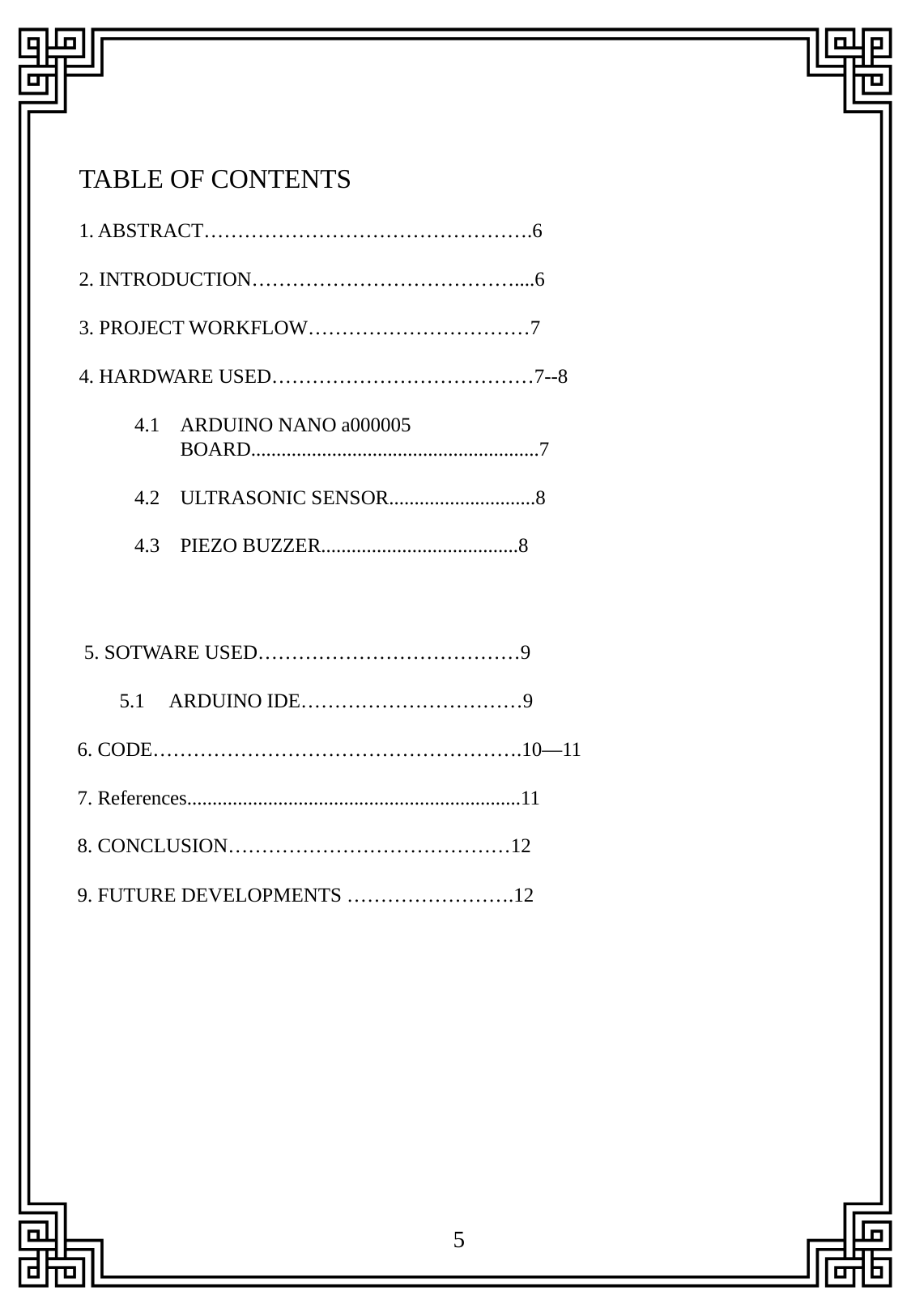

TABLE OF CONTENTS

1. ABSTRACT………………………………………….6

2. INTRODUCTION…………………………………....6

3. PROJECT WORKFLOW……………………………7

4. HARDWARE USED…………………………………7--8

4.1 	ARDUINO NANO a000005 BOARD.........................................................7

4.2	ULTRASONIC SENSOR.............................8

4.3	PIEZO BUZZER.......................................8

5. SOTWARE USED…………………………………9

5.1	 ARDUINO IDE……………………………9

   6. CODE……………………………………………….10—11

   7. References..................................................................11

   8. CONCLUSION……………………………………12
   9. FUTURE DEVELOPMENTS …………………….12

5